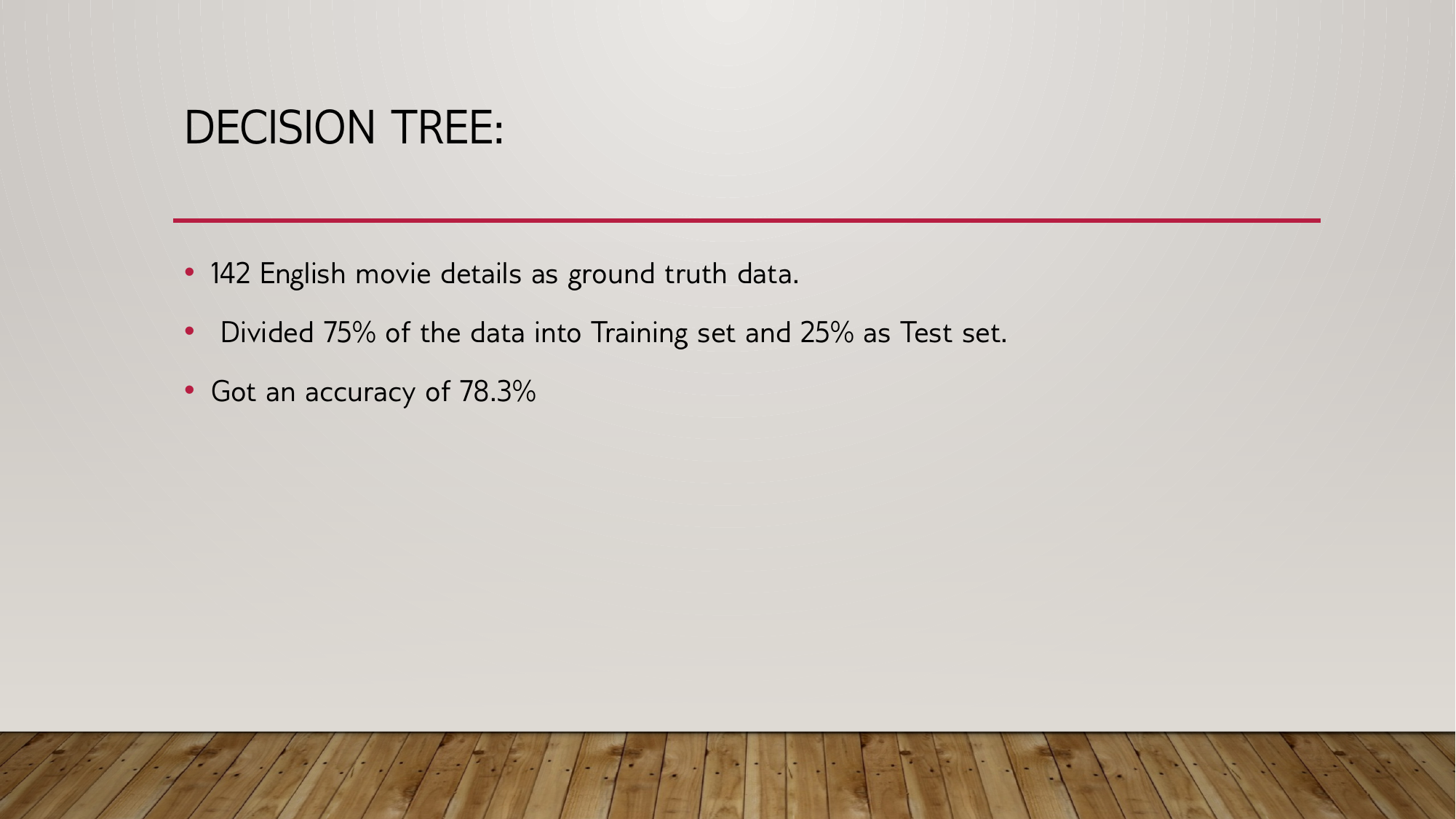

# Decision Tree:
142 English movie details as ground truth data.
 Divided 75% of the data into Training set and 25% as Test set.
Got an accuracy of 78.3%